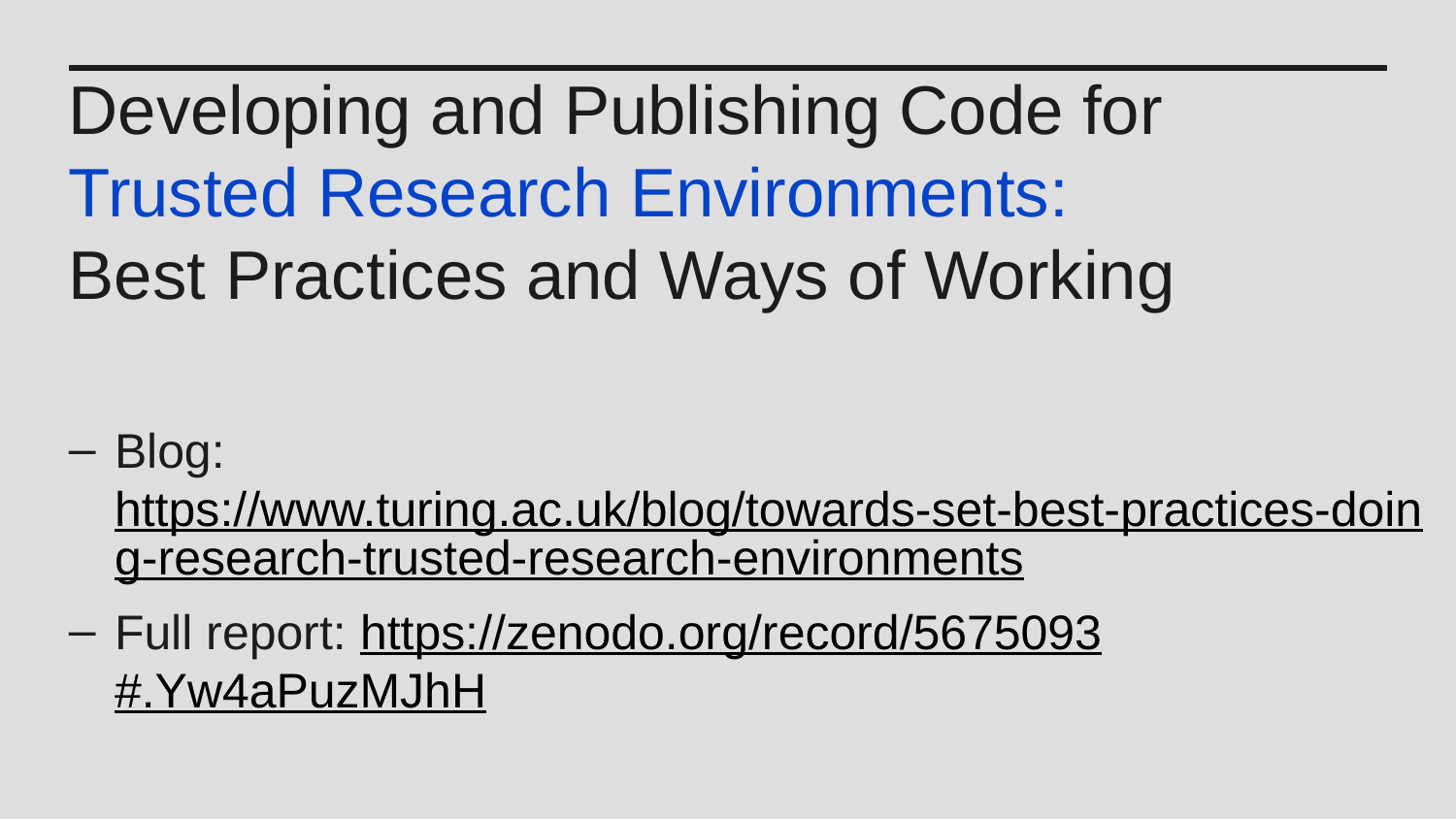

Developing and Publishing Code for
Trusted Research Environments:
Best Practices and Ways of Working
Blog: https://www.turing.ac.uk/blog/towards-set-best-practices-doing-research-trusted-research-environments
Full report: https://zenodo.org/record/5675093#.Yw4aPuzMJhH